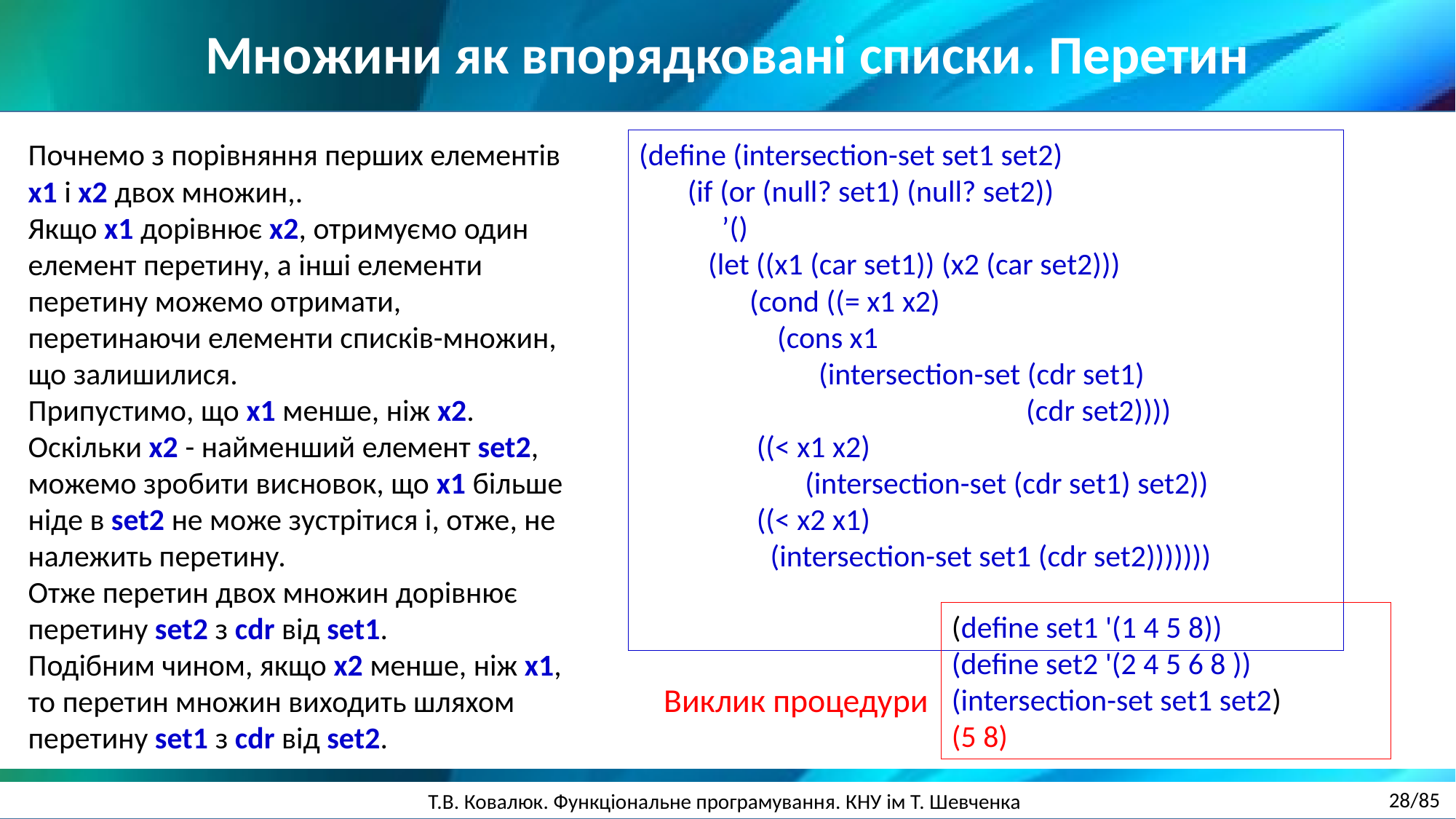

Множини як впорядковані списки. Перетин
Почнемо з порівняння перших елементів x1 і x2 двох множин,.
Якщо x1 дорівнює x2, отримуємо один елемент перетину, а інші елементи перетину можемо отримати, перетинаючи елементи списків-множин, що залишилися.
Припустимо, що x1 менше, ніж x2. Оскільки x2 - найменший елемент set2, можемо зробити висновок, що x1 більше ніде в set2 не може зустрітися і, отже, не належить перетину.
Отже перетин двох множин дорівнює перетину set2 з cdr від set1.
Подібним чином, якщо x2 менше, ніж x1, то перетин множин виходить шляхом перетину set1 з cdr від set2.
(define (intersection-set set1 set2)
       (if (or (null? set1) (null? set2))
            ’()
          (let ((x1 (car set1)) (x2 (car set2)))
                (cond ((= x1 x2)
                    (cons x1
                          (intersection-set (cdr set1)
                                                        (cdr set2))))
                 ((< x1 x2)
                        (intersection-set (cdr set1) set2))
                 ((< x2 x1)
                   (intersection-set set1 (cdr set2)))))))
(define set1 '(1 4 5 8))
(define set2 '(2 4 5 6 8 ))
(intersection-set set1 set2)
(5 8)
Виклик процедури
28